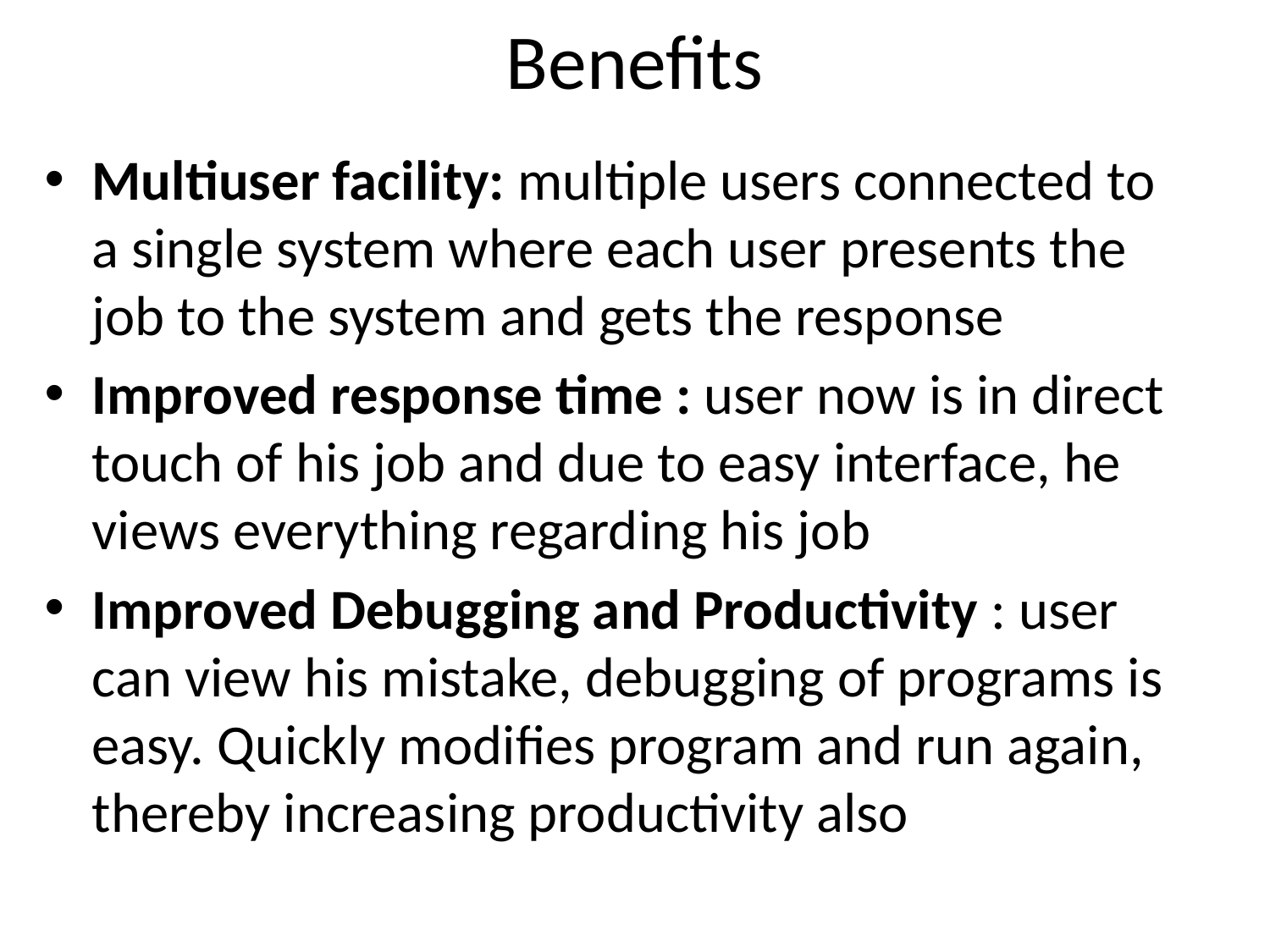

# Benefits
Multiuser facility: multiple users connected to a single system where each user presents the job to the system and gets the response
Improved response time : user now is in direct touch of his job and due to easy interface, he views everything regarding his job
Improved Debugging and Productivity : user can view his mistake, debugging of programs is easy. Quickly modifies program and run again, thereby increasing productivity also